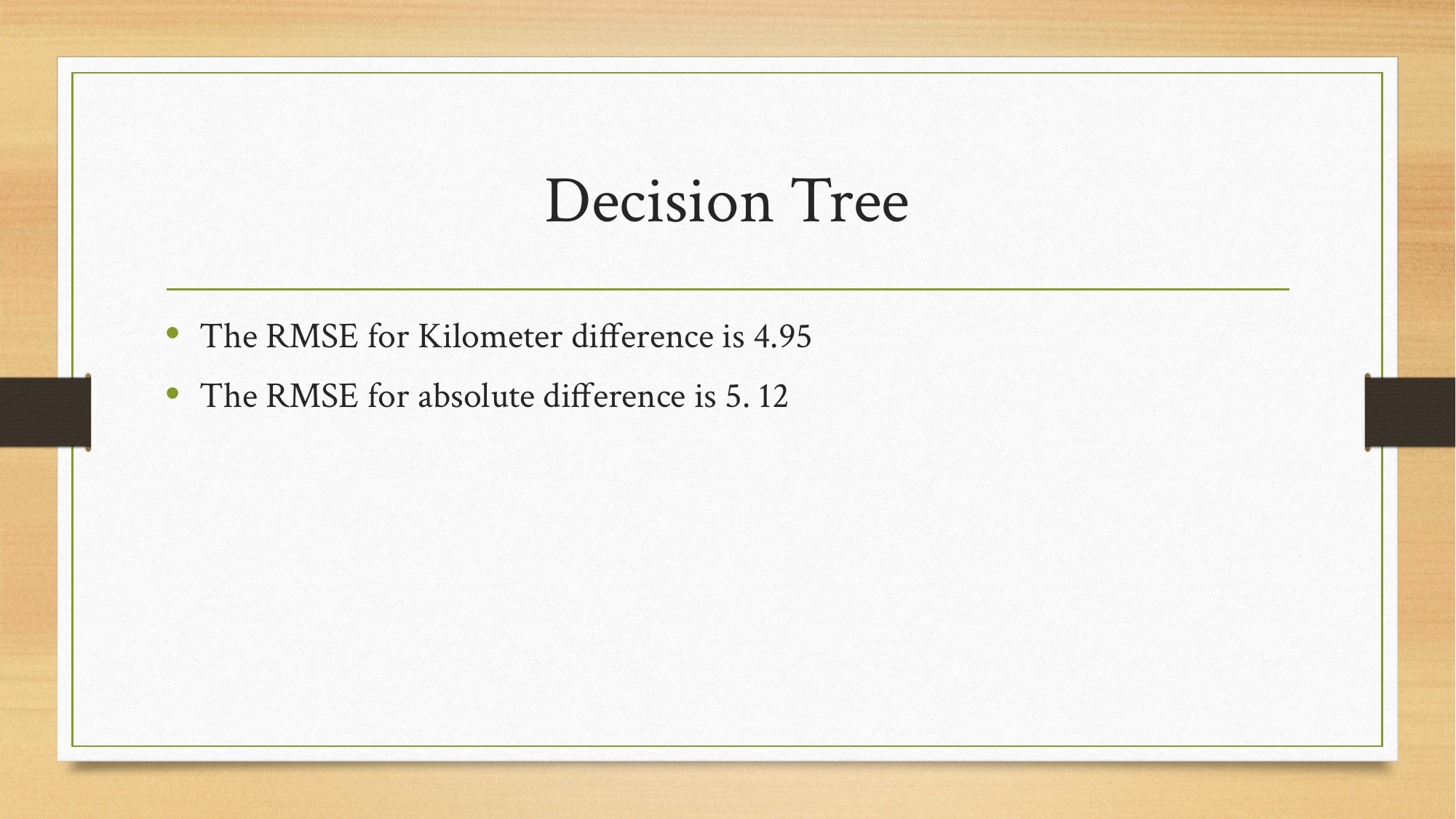

# Decision Tree
The RMSE for Kilometer difference is 4.95
The RMSE for absolute difference is 5. 12